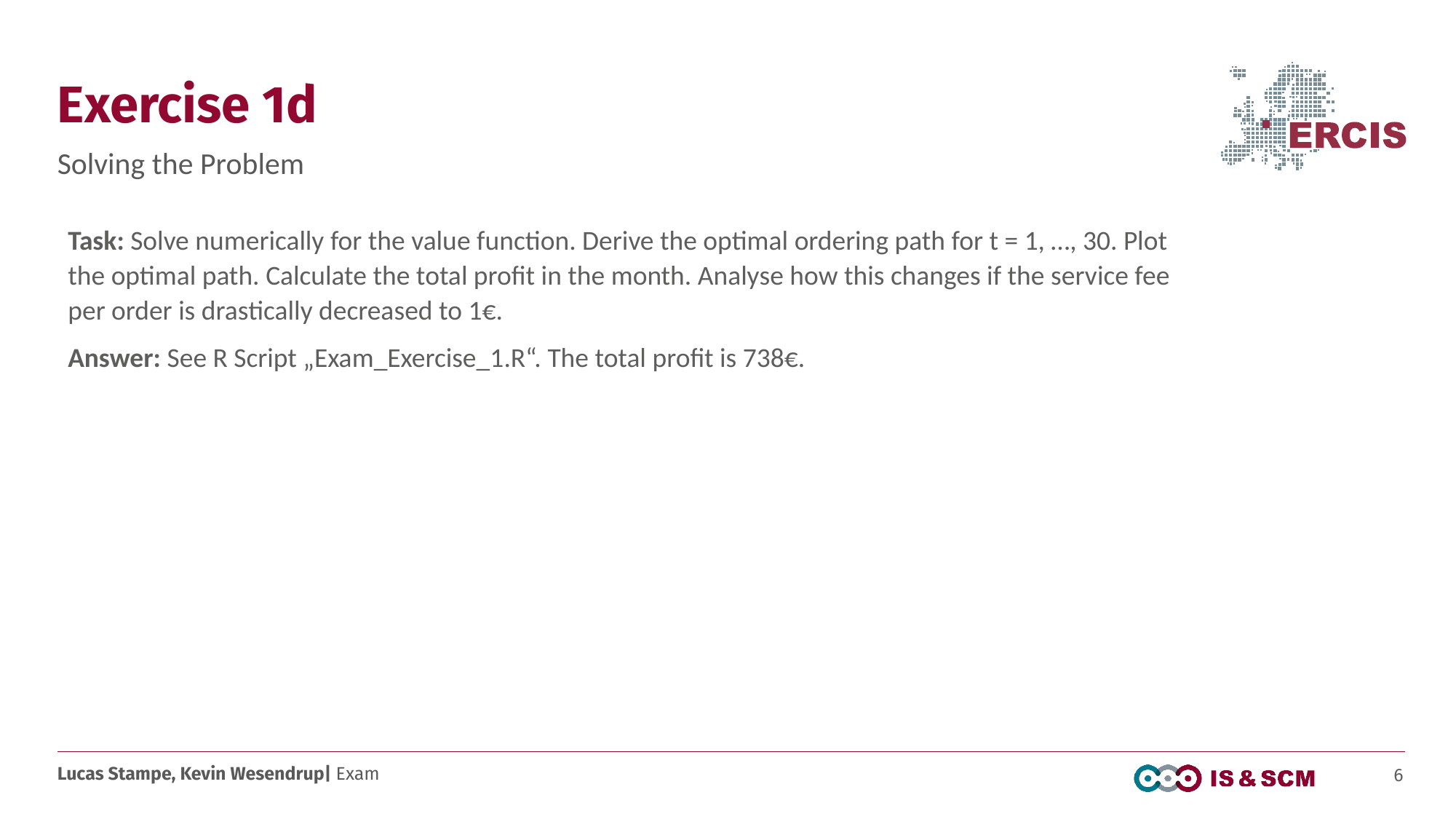

# Exercise 1d
Solving the Problem
Task: Solve numerically for the value function. Derive the optimal ordering path for t = 1, …, 30. Plot the optimal path. Calculate the total profit in the month. Analyse how this changes if the service fee per order is drastically decreased to 1€.
Answer: See R Script „Exam_Exercise_1.R“. The total profit is 738€.